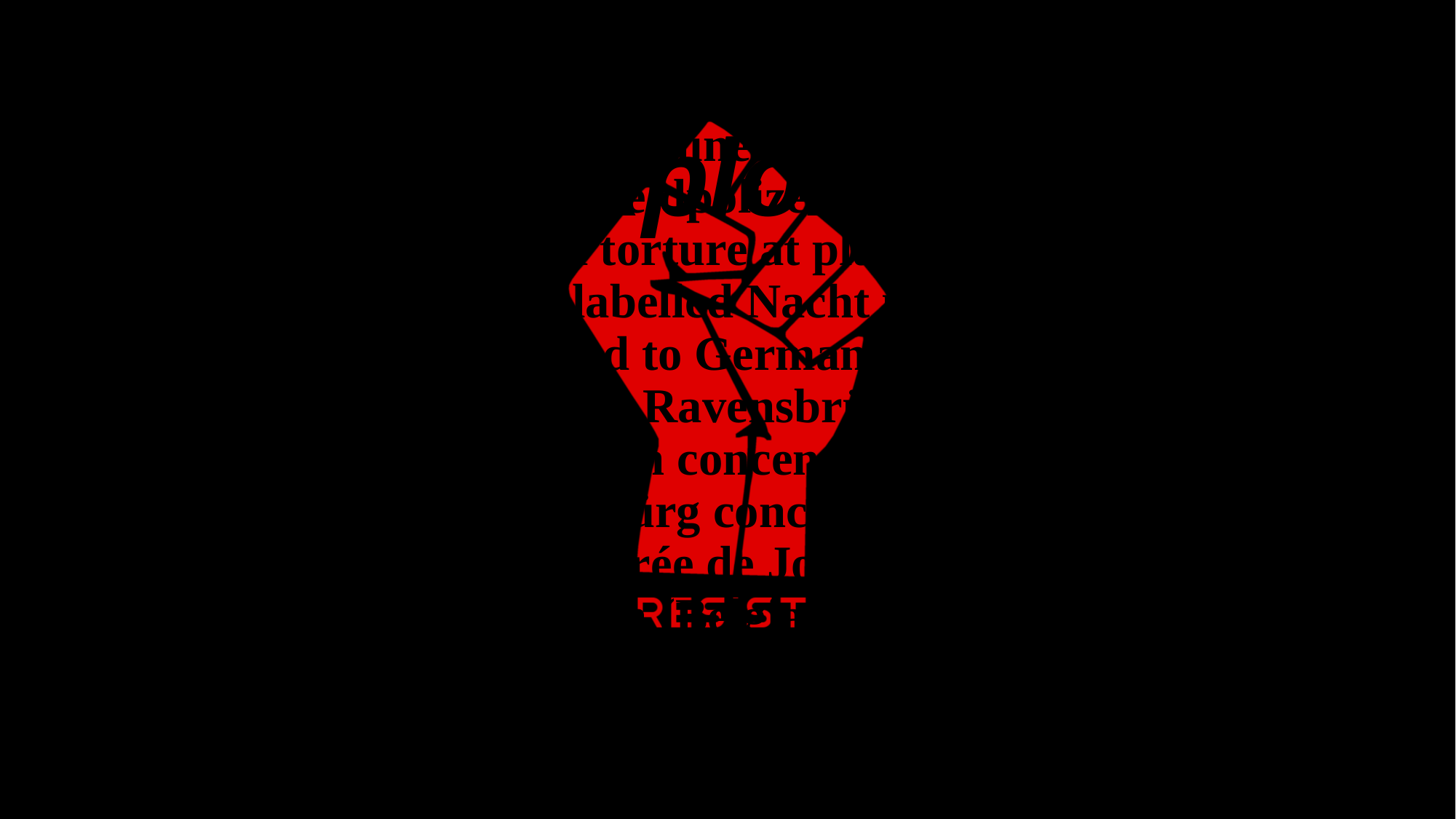

Creation and exploits
Many members of the Comet line were betrayed; hundreds were arrested by the Geheime Feldpolizei and the Abwehr and, after weeks of interrogation and torture at places such as Fresnes Prison in Paris, were executed or labelled Nacht und Nebel (NN) prisoners. NN prisoners were deported to German prisons and many later to concentration camps such as Ravensbrück concentration camp for women, Mauthausen-Gusen concentration camp, Buchenwald concentration camp, Flossenbürg concentration camp. Prisoners sent to these camps included Andrée de Jongh, Elsie Maréchal (Belgian Resistance), Nadine Dumon (Belgian Resistance), Mary Lindell (Comtesse de Milleville) and Virginia d'Albert-Lake (American).